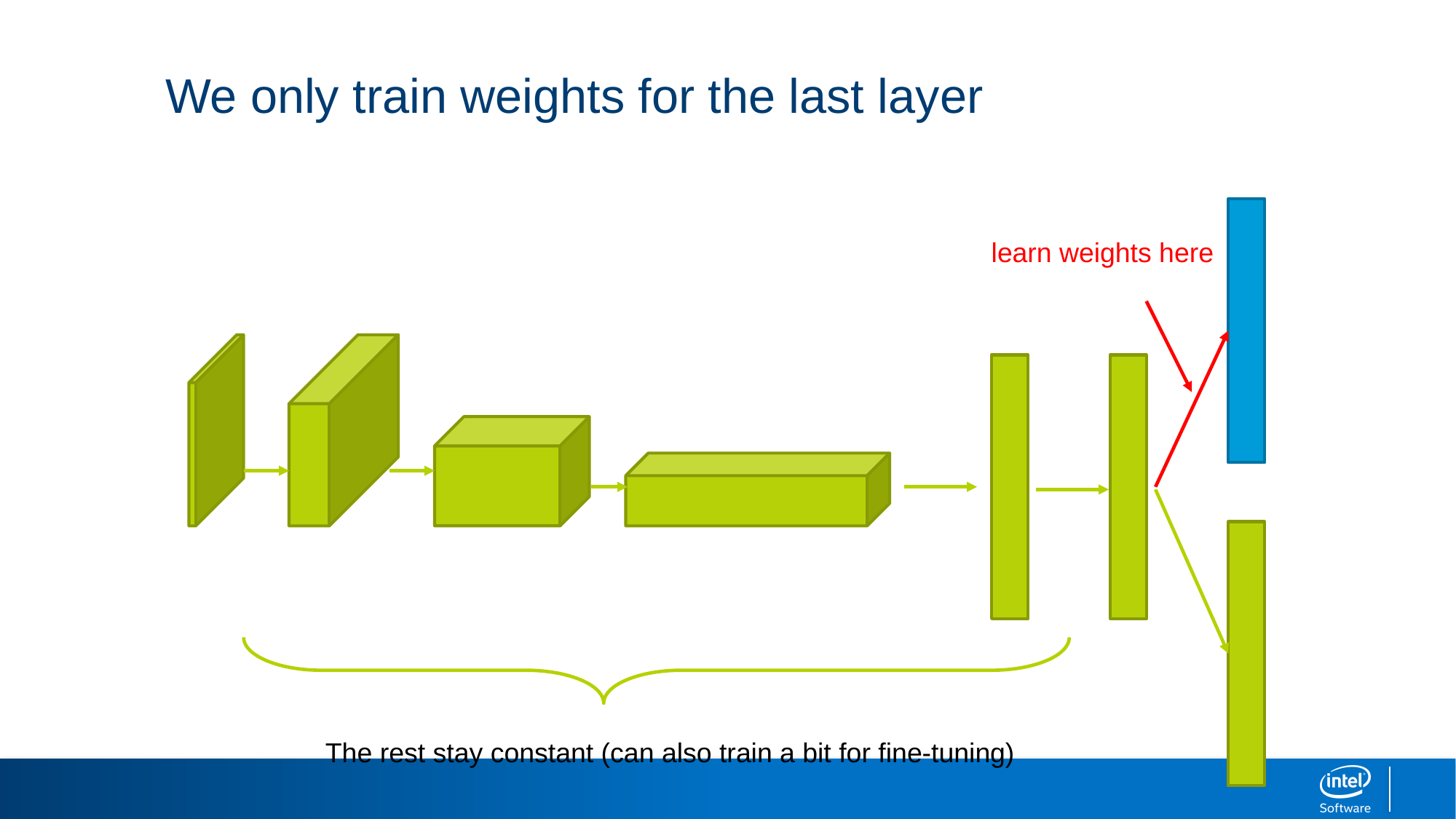

# We only train weights for the last layer

learn weights here

The rest stay constant (can also train a bit for fine-tuning)